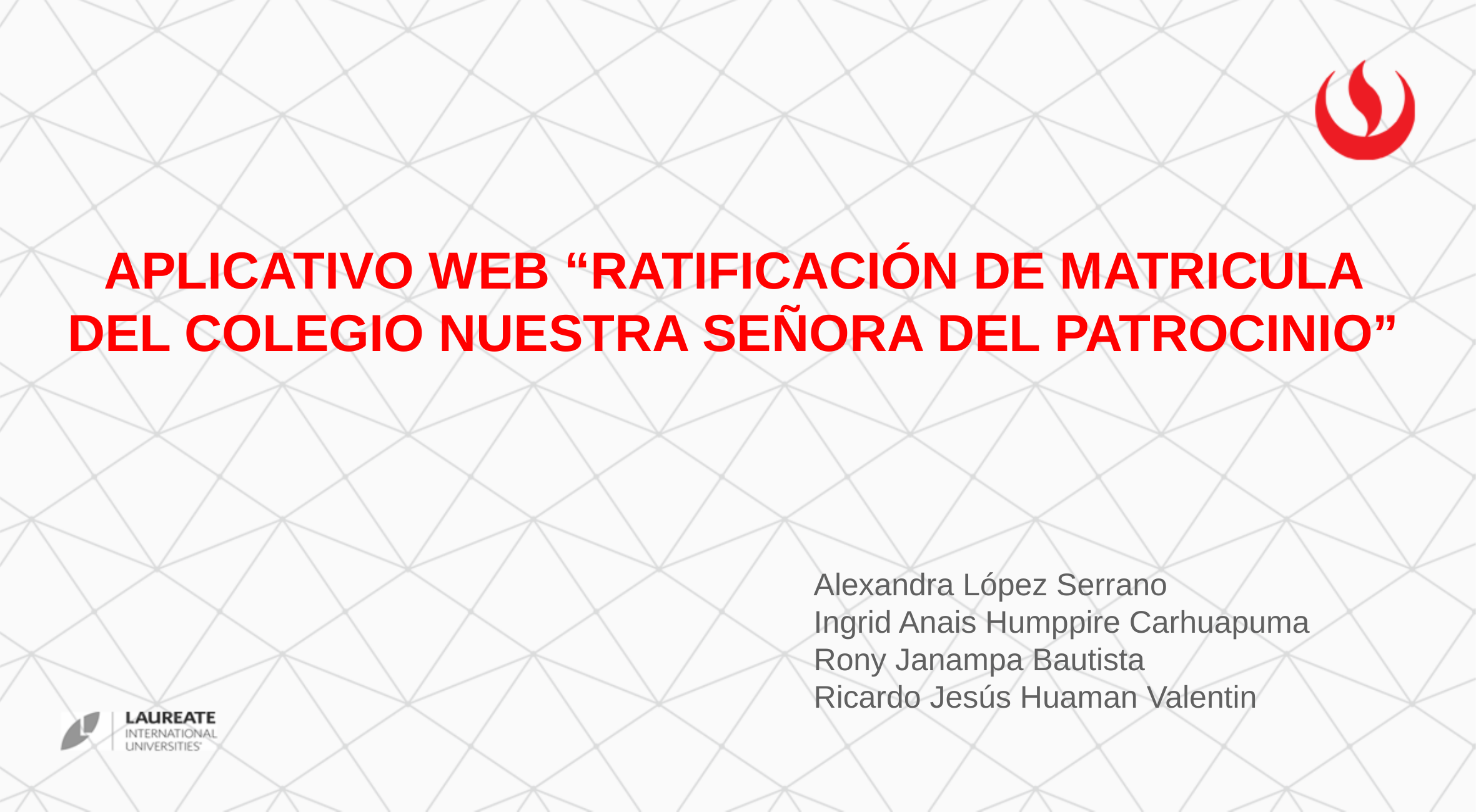

APLICATIVO WEB “RATIFICACIÓN DE MATRICULA DEL COLEGIO NUESTRA SEÑORA DEL PATROCINIO”
Alexandra López Serrano
Ingrid Anais Humppire Carhuapuma
Rony Janampa Bautista
Ricardo Jesús Huaman Valentin